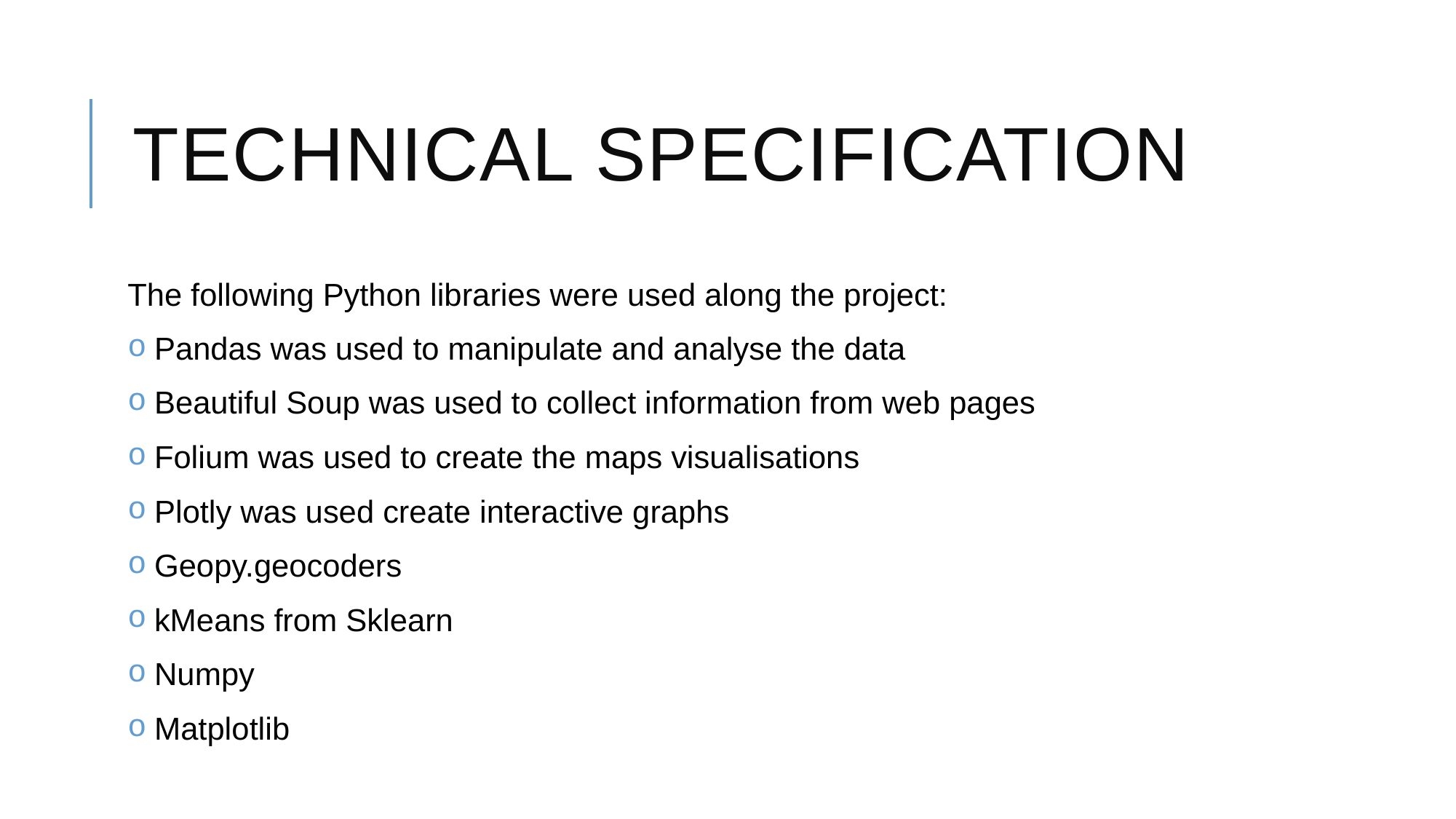

# Technical specification
The following Python libraries were used along the project:
 Pandas was used to manipulate and analyse the data
 Beautiful Soup was used to collect information from web pages
 Folium was used to create the maps visualisations
 Plotly was used create interactive graphs
 Geopy.geocoders
 kMeans from Sklearn
 Numpy
 Matplotlib